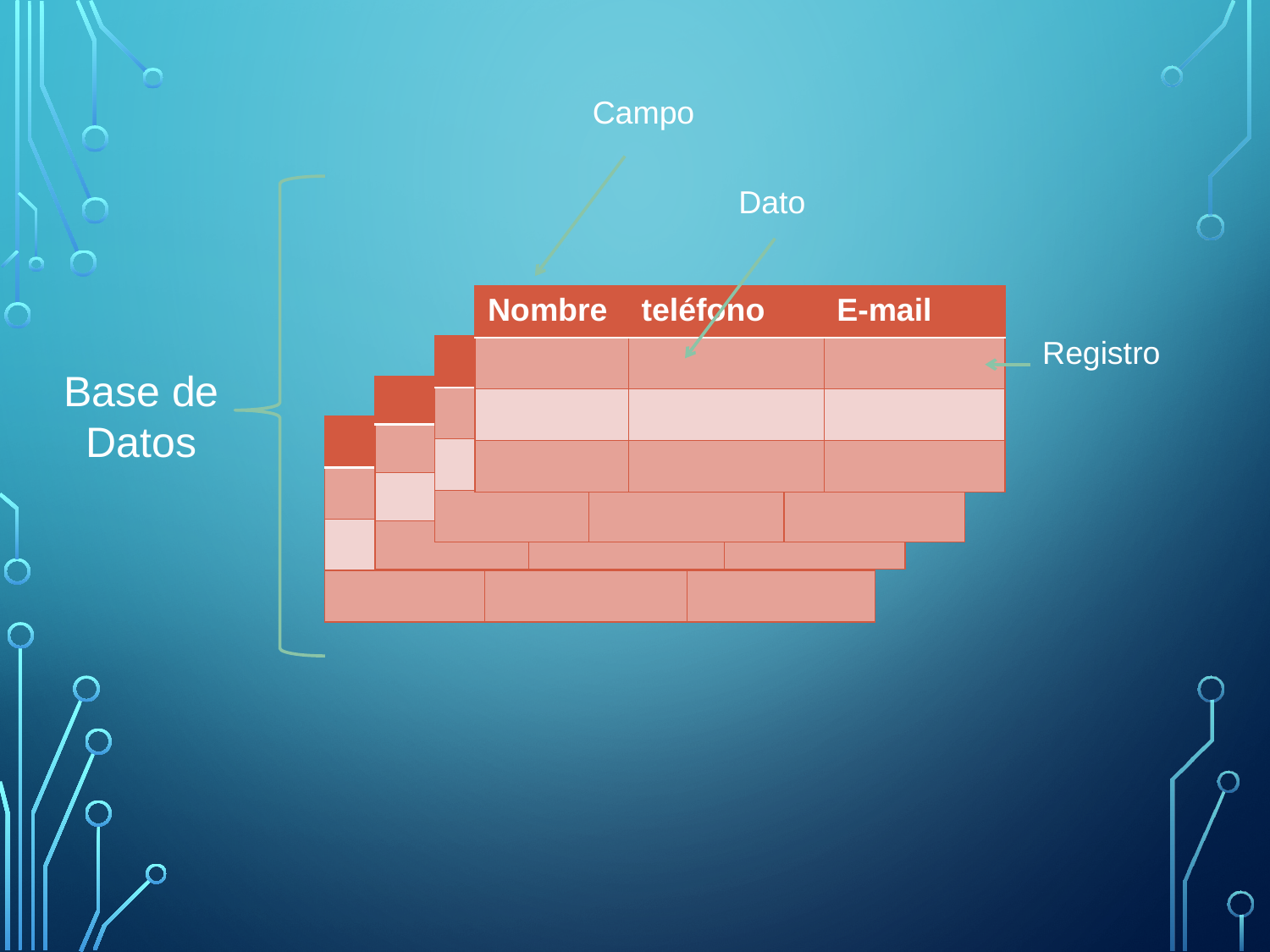

Campo

Dato
| Nombre | teléfono | E-mail |
| --- | --- | --- |
|  |  |  |
|  |  |  |
|  |  |  |
Registro
|  |  |  |
| --- | --- | --- |
|  |  |  |
|  |  |  |
|  |  |  |
Base de Datos
|  |  |  |
| --- | --- | --- |
|  |  |  |
|  |  |  |
|  |  |  |
|  |  |  |
| --- | --- | --- |
|  |  |  |
|  |  |  |
|  |  |  |